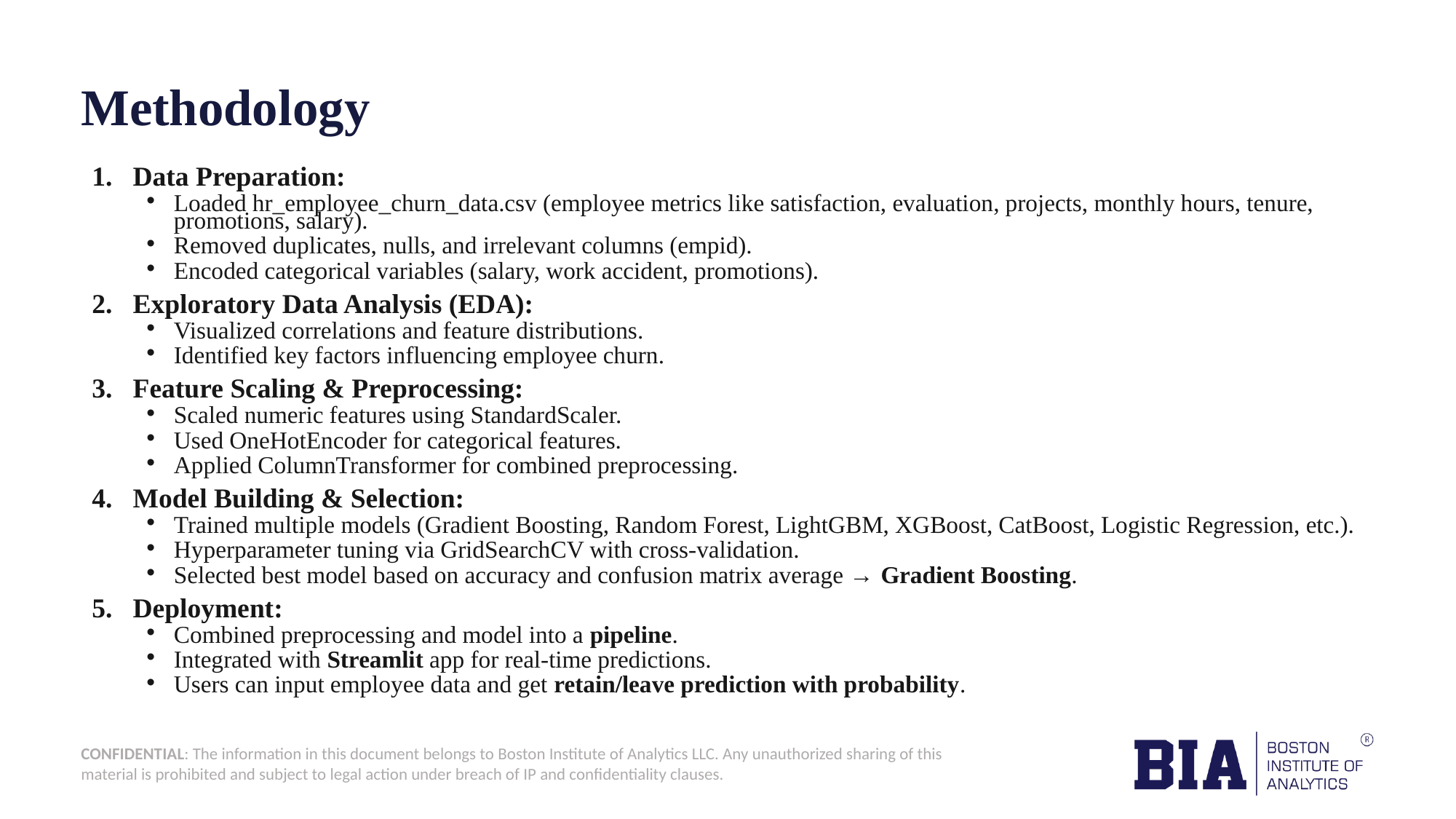

# Methodology
Data Preparation:
Loaded hr_employee_churn_data.csv (employee metrics like satisfaction, evaluation, projects, monthly hours, tenure, promotions, salary).
Removed duplicates, nulls, and irrelevant columns (empid).
Encoded categorical variables (salary, work accident, promotions).
Exploratory Data Analysis (EDA):
Visualized correlations and feature distributions.
Identified key factors influencing employee churn.
Feature Scaling & Preprocessing:
Scaled numeric features using StandardScaler.
Used OneHotEncoder for categorical features.
Applied ColumnTransformer for combined preprocessing.
Model Building & Selection:
Trained multiple models (Gradient Boosting, Random Forest, LightGBM, XGBoost, CatBoost, Logistic Regression, etc.).
Hyperparameter tuning via GridSearchCV with cross-validation.
Selected best model based on accuracy and confusion matrix average → Gradient Boosting.
Deployment:
Combined preprocessing and model into a pipeline.
Integrated with Streamlit app for real-time predictions.
Users can input employee data and get retain/leave prediction with probability.